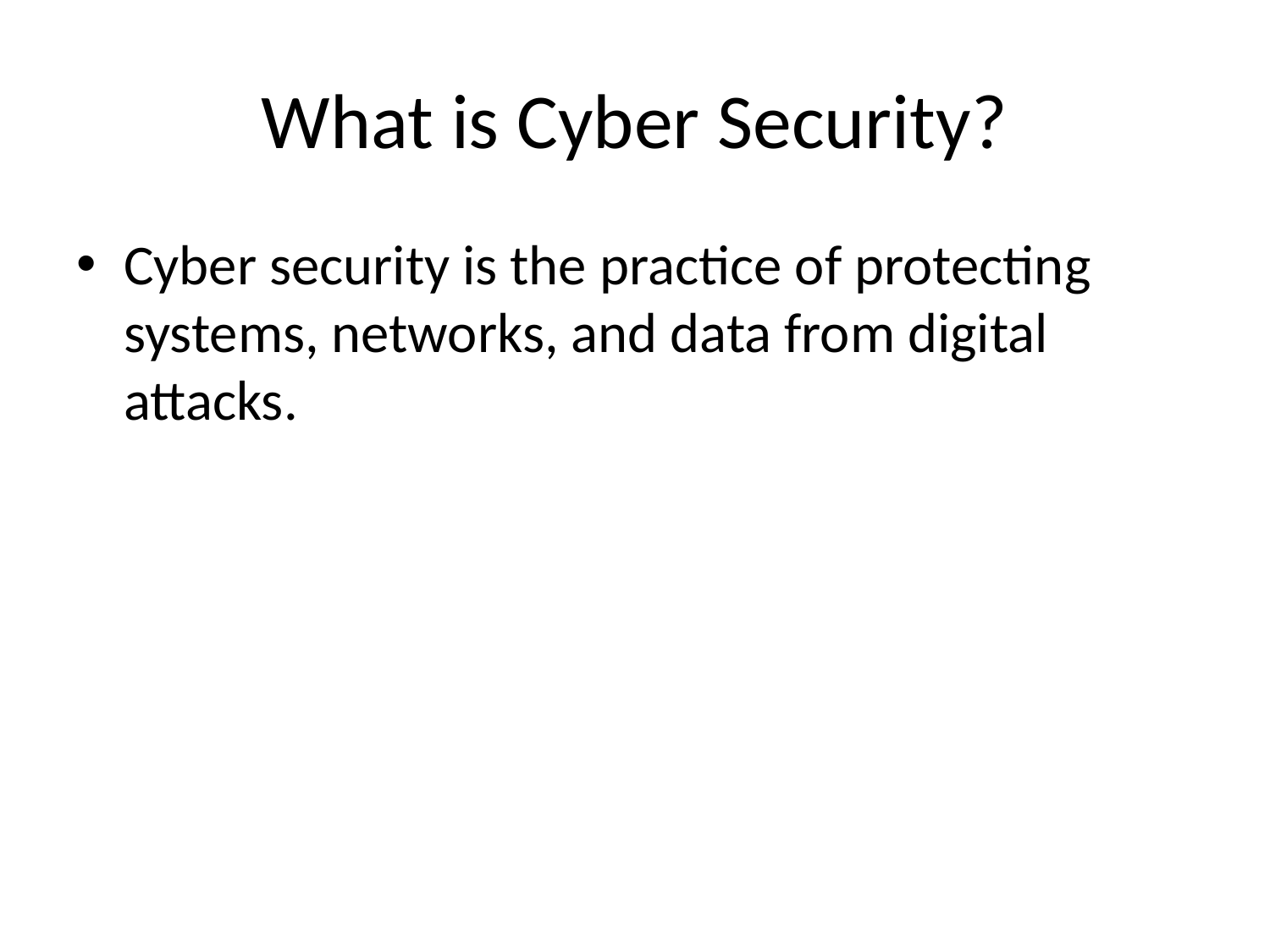

# What is Cyber Security?
Cyber security is the practice of protecting systems, networks, and data from digital attacks.